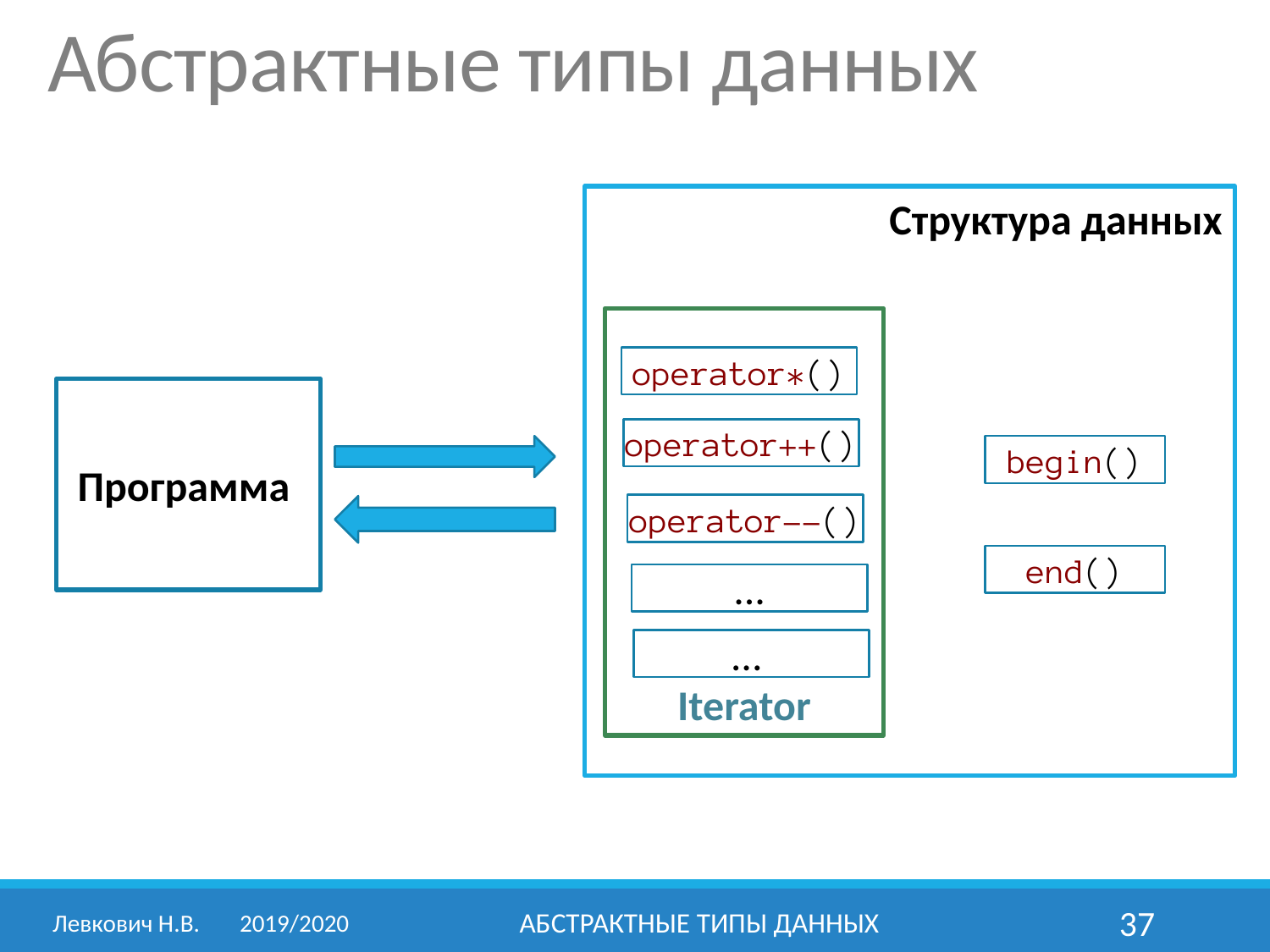

# Абстрактные типы данных
Структура данных

Iterator
operator*()
Программа
operator++()

begin()
operator--()

end()
...
…
Левкович Н.В.	2019/2020
Абстрактные типы данных
37